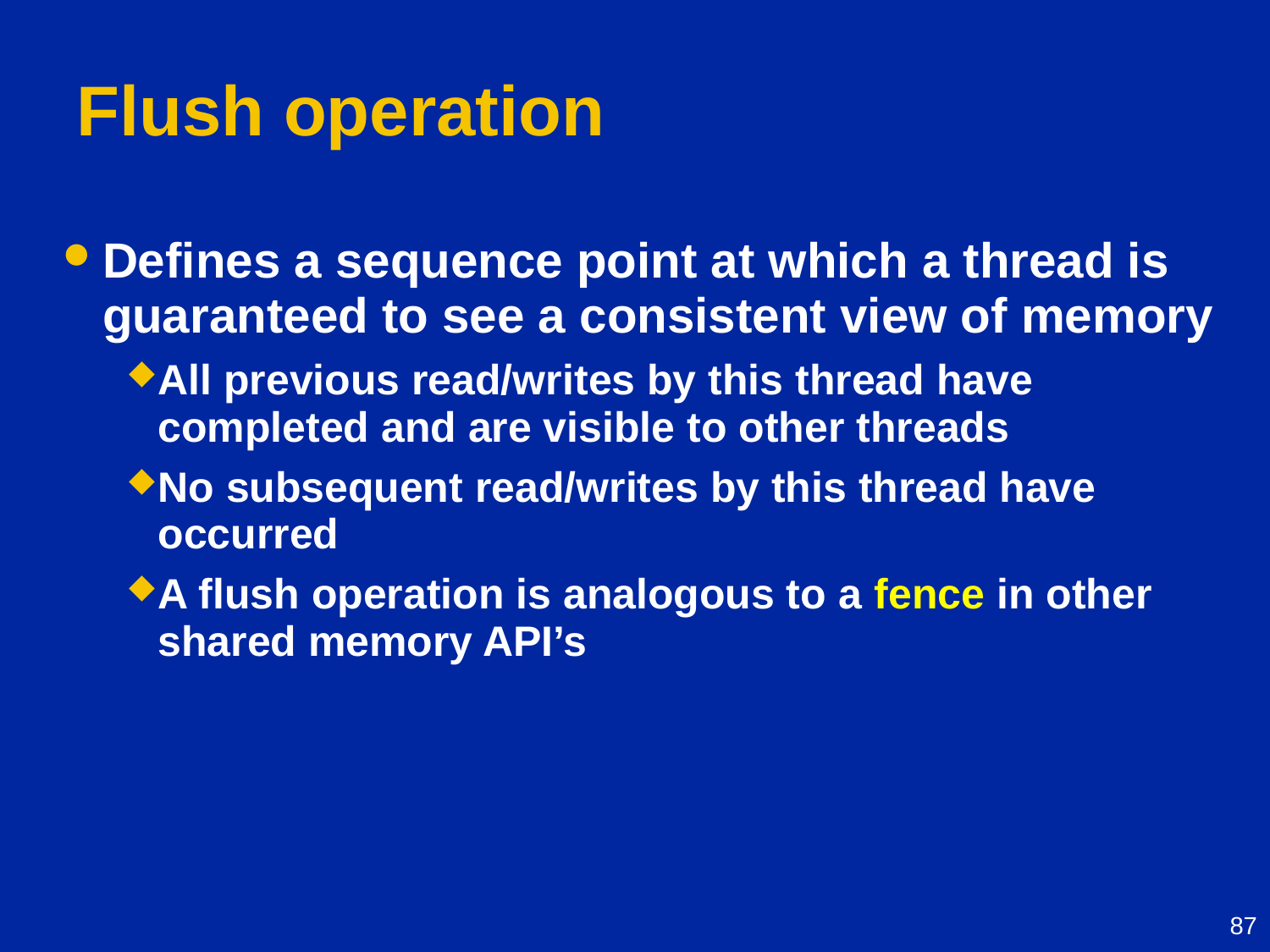

# Flush operation

Defines a sequence point at which a thread is guaranteed to see a consistent view of memory
All previous read/writes by this thread have completed and are visible to other threads
No subsequent read/writes by this thread have occurred
A flush operation is analogous to a fence in other shared memory API’s

87